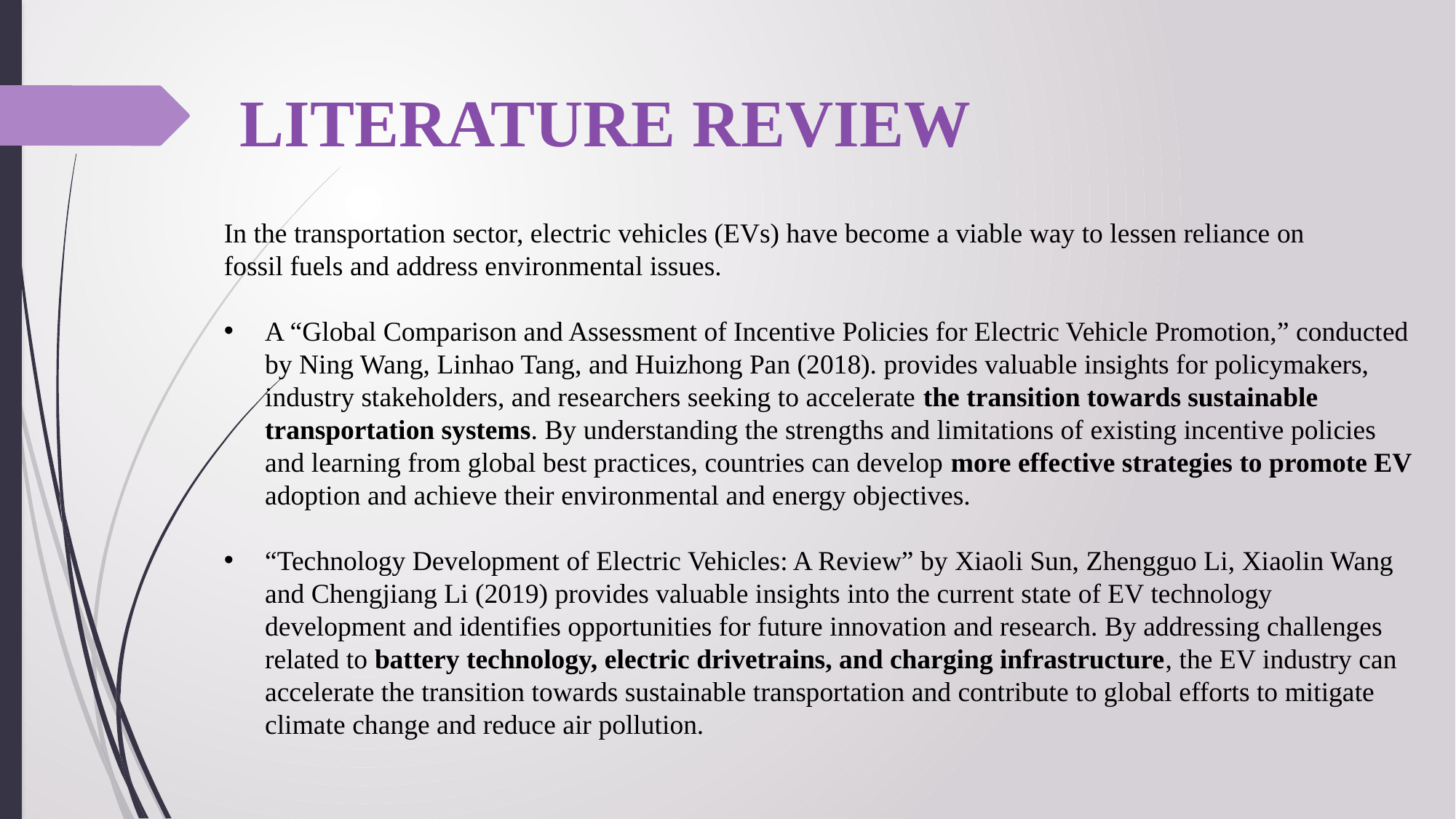

# LITERATURE REVIEW
In the transportation sector, electric vehicles (EVs) have become a viable way to lessen reliance on
fossil fuels and address environmental issues.

A “Global Comparison and Assessment of Incentive Policies for Electric Vehicle Promotion,” conducted by Ning Wang, Linhao Tang, and Huizhong Pan (2018). provides valuable insights for policymakers, industry stakeholders, and researchers seeking to accelerate the transition towards sustainable transportation systems. By understanding the strengths and limitations of existing incentive policies and learning from global best practices, countries can develop more effective strategies to promote EV adoption and achieve their environmental and energy objectives.

“Technology Development of Electric Vehicles: A Review” by Xiaoli Sun, Zhengguo Li, Xiaolin Wang and Chengjiang Li (2019) provides valuable insights into the current state of EV technology development and identifies opportunities for future innovation and research. By addressing challenges related to battery technology, electric drivetrains, and charging infrastructure, the EV industry can accelerate the transition towards sustainable transportation and contribute to global efforts to mitigate climate change and reduce air pollution.